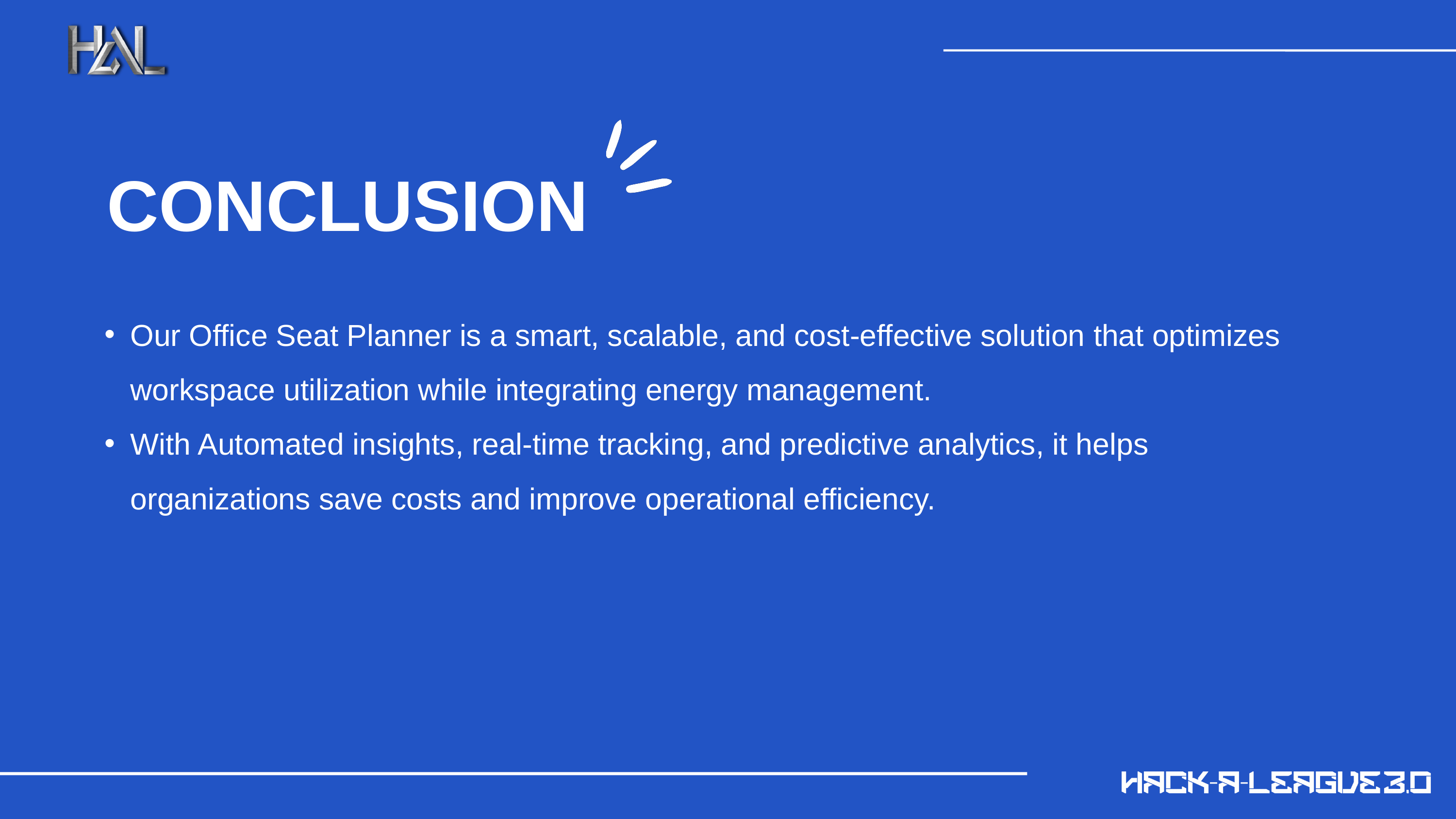

CONCLUSION
Our Office Seat Planner is a smart, scalable, and cost-effective solution that optimizes workspace utilization while integrating energy management.
With Automated insights, real-time tracking, and predictive analytics, it helps organizations save costs and improve operational efficiency.